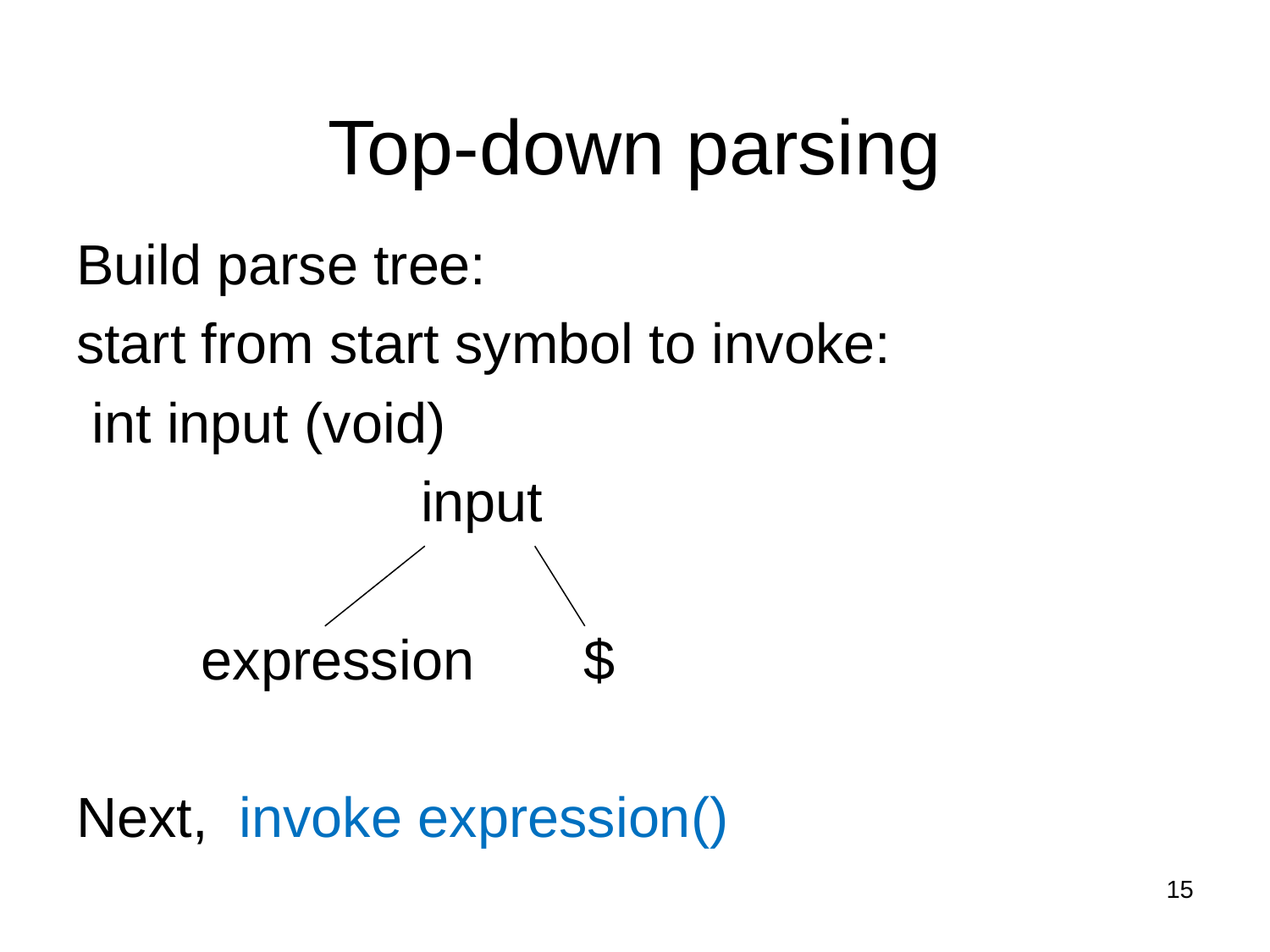

Top-down parsing
Build parse tree:
start from start symbol to invoke:
 int input (void)
                      input

        expression       $

Next,  invoke expression()

15